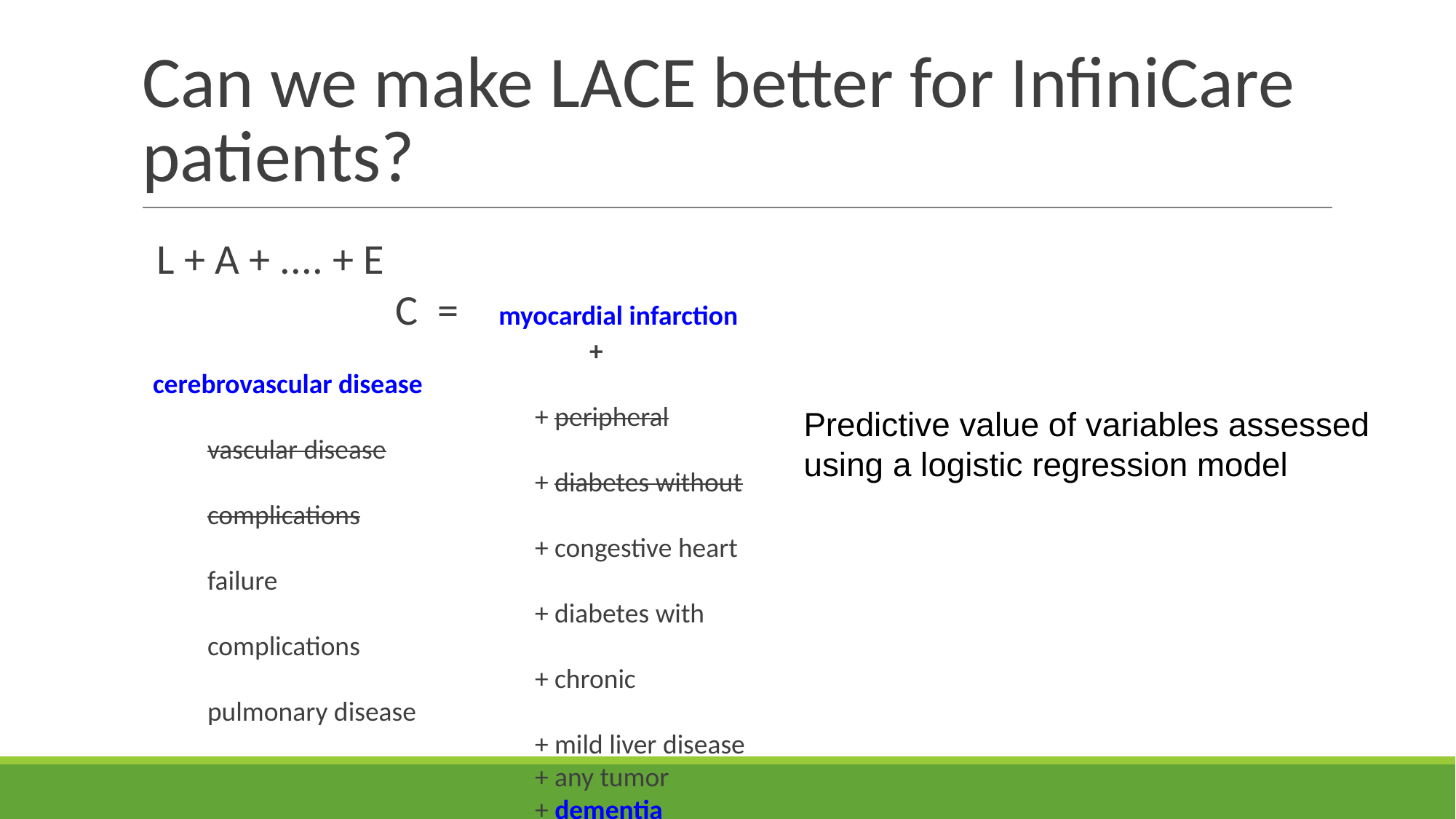

# Can we make LACE better for InfiniCare patients?
L + A + .... + E
		    C  = 	   myocardial infarction
				+ cerebrovascular disease
			+ peripheral vascular disease
			+ diabetes without complications
			+ congestive heart failure
			+ diabetes with complications
			+ chronic pulmonary disease
			+ mild liver disease
			+ any tumor
			+ dementia
			+ AIDS
			+ moderate/severe liver disease
			+ metastatic tumor
Predictive value of variables assessed using a logistic regression model